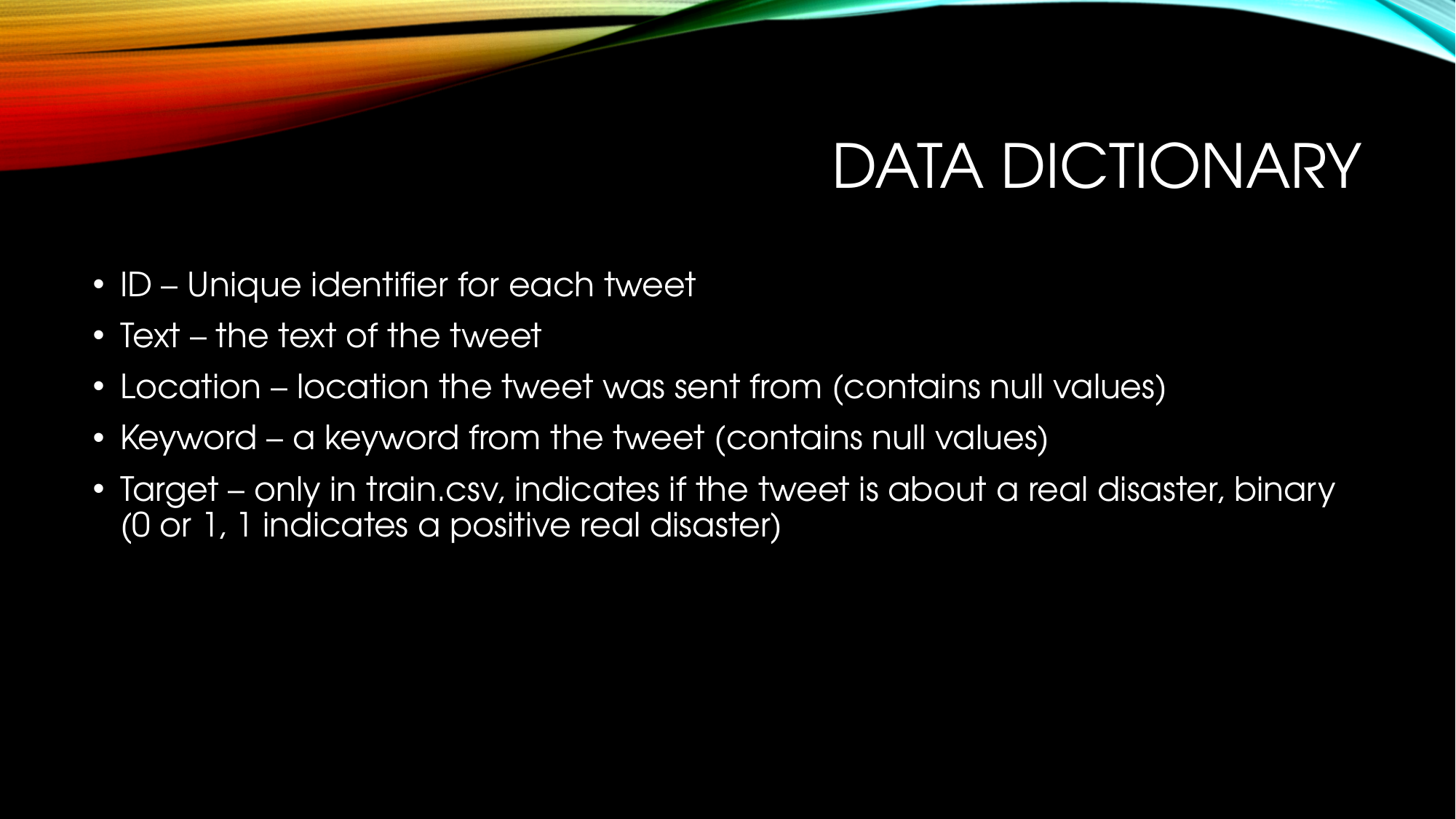

# Data dictionary
ID – Unique identifier for each tweet
Text – the text of the tweet
Location – location the tweet was sent from (contains null values)
Keyword – a keyword from the tweet (contains null values)
Target – only in train.csv, indicates if the tweet is about a real disaster, binary (0 or 1, 1 indicates a positive real disaster)